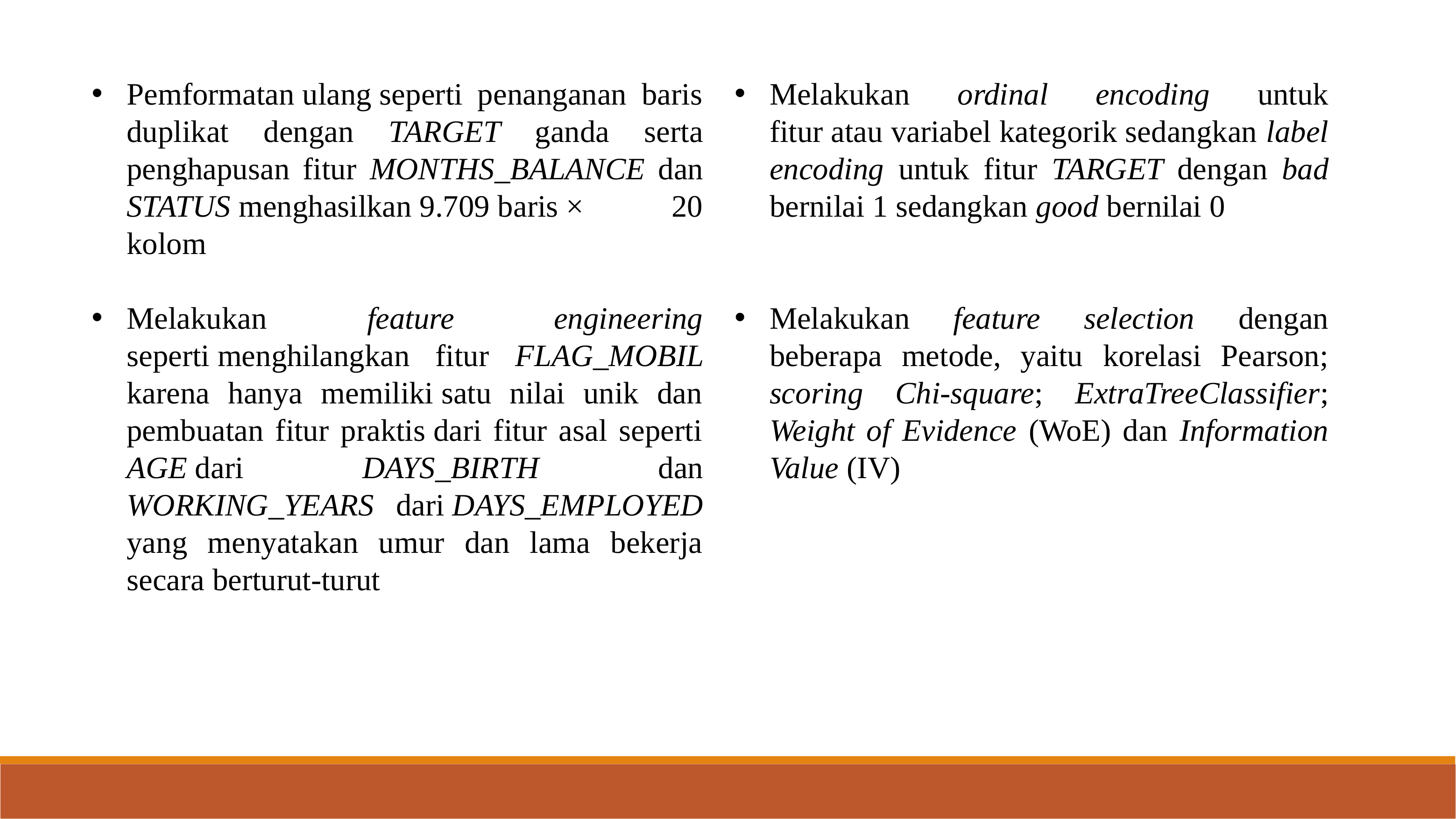

Pemformatan ulang seperti penanganan baris duplikat dengan TARGET ganda serta penghapusan fitur MONTHS_BALANCE dan STATUS menghasilkan 9.709 baris × 20 kolom

Melakukan feature engineering seperti menghilangkan fitur FLAG_MOBIL karena hanya memiliki satu nilai unik dan pembuatan fitur praktis dari fitur asal seperti AGE dari DAYS_BIRTH dan WORKING_YEARS dari DAYS_EMPLOYED yang menyatakan umur dan lama bekerja secara berturut-turut

Melakukan ordinal encoding untuk fitur atau variabel kategorik sedangkan label encoding untuk fitur TARGET dengan bad bernilai 1 sedangkan good bernilai 0

Melakukan feature selection dengan beberapa metode, yaitu korelasi Pearson; scoring Chi-square; ExtraTreeClassifier; Weight of Evidence (WoE) dan Information Value (IV)